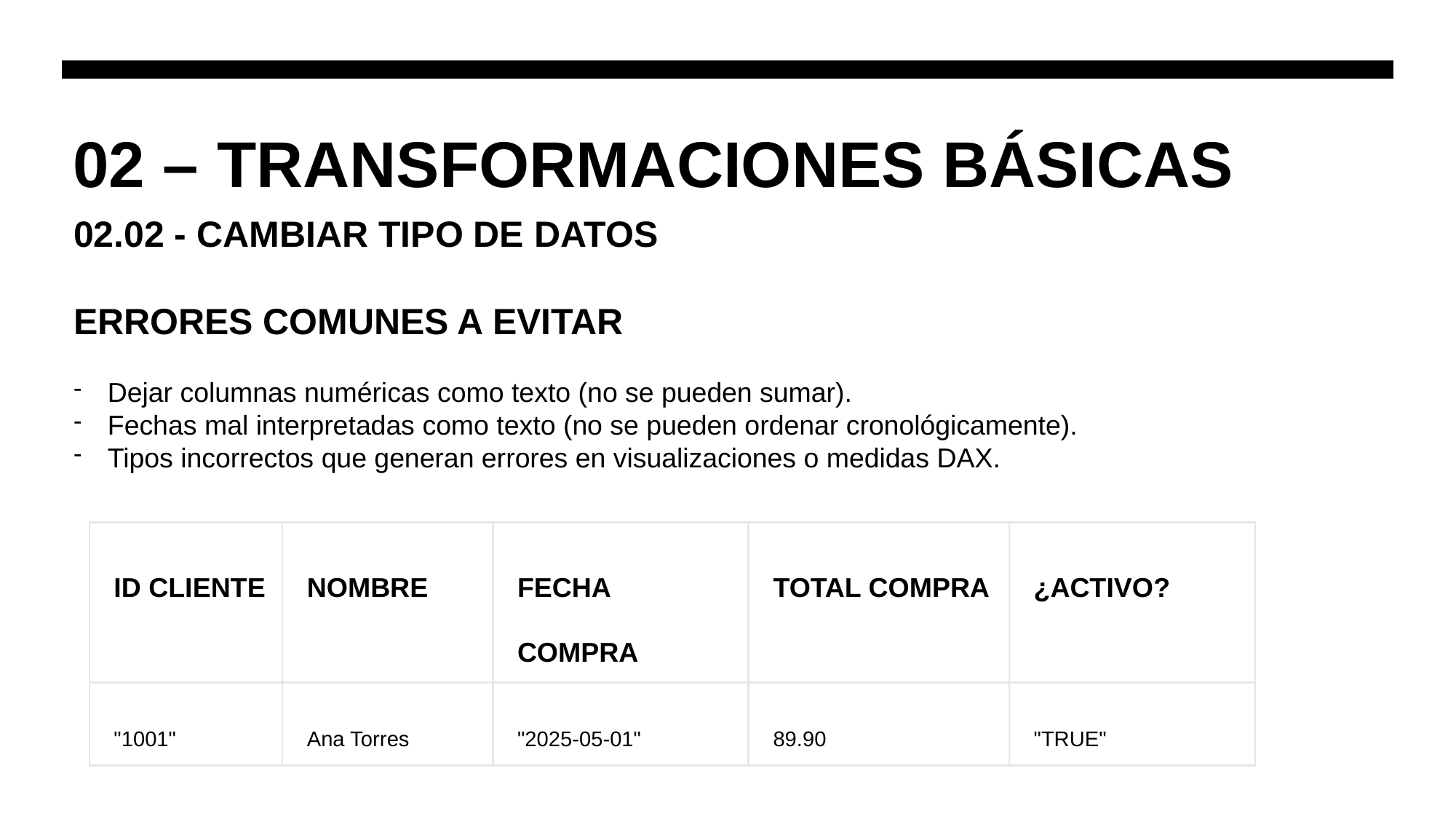

# 02 – TRANSFORMACIONES BÁSICAS

02.02 - CAMBIAR TIPO DE DATOS

ERRORES COMUNES A EVITAR

Dejar columnas numéricas como texto (no se pueden sumar).
Fechas mal interpretadas como texto (no se pueden ordenar cronológicamente).
Tipos incorrectos que generan errores en visualizaciones o medidas DAX.

| ID CLIENTE | NOMBRE | FECHA COMPRA | TOTAL COMPRA | ¿ACTIVO? |
| --- | --- | --- | --- | --- |
| "1001" | Ana Torres | "2025-05-01" | 89.90 | "TRUE" |